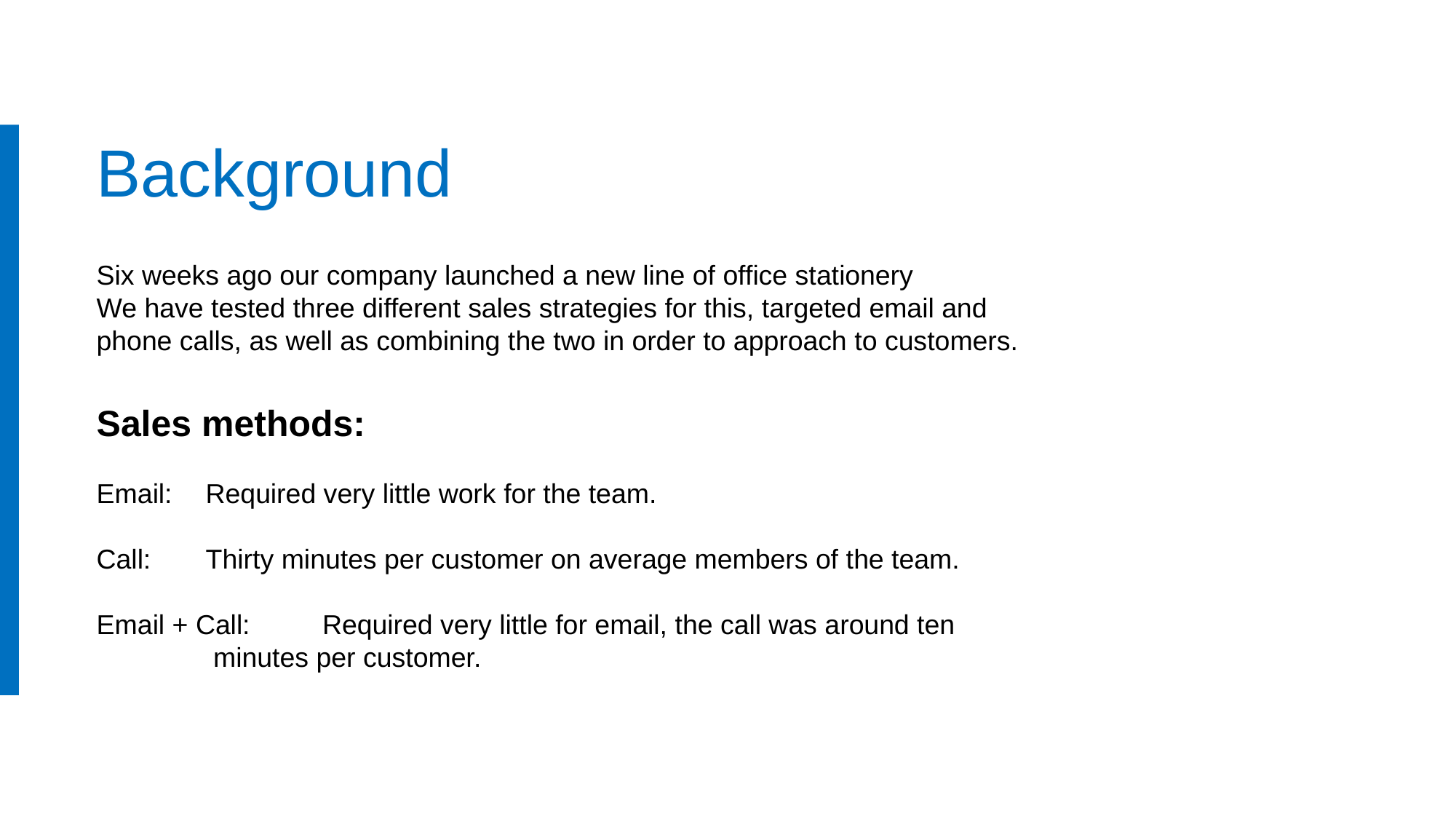

Background
Six weeks ago our company launched a new line of office stationery
We have tested three different sales strategies for this, targeted email and phone calls, as well as combining the two in order to approach to customers.

Sales methods:

Email:  	Required very little work for the team.

Call: 	Thirty minutes per customer on average members of the team.

Email + Call:	 Required very little for email, the call was around ten 		 minutes per customer.